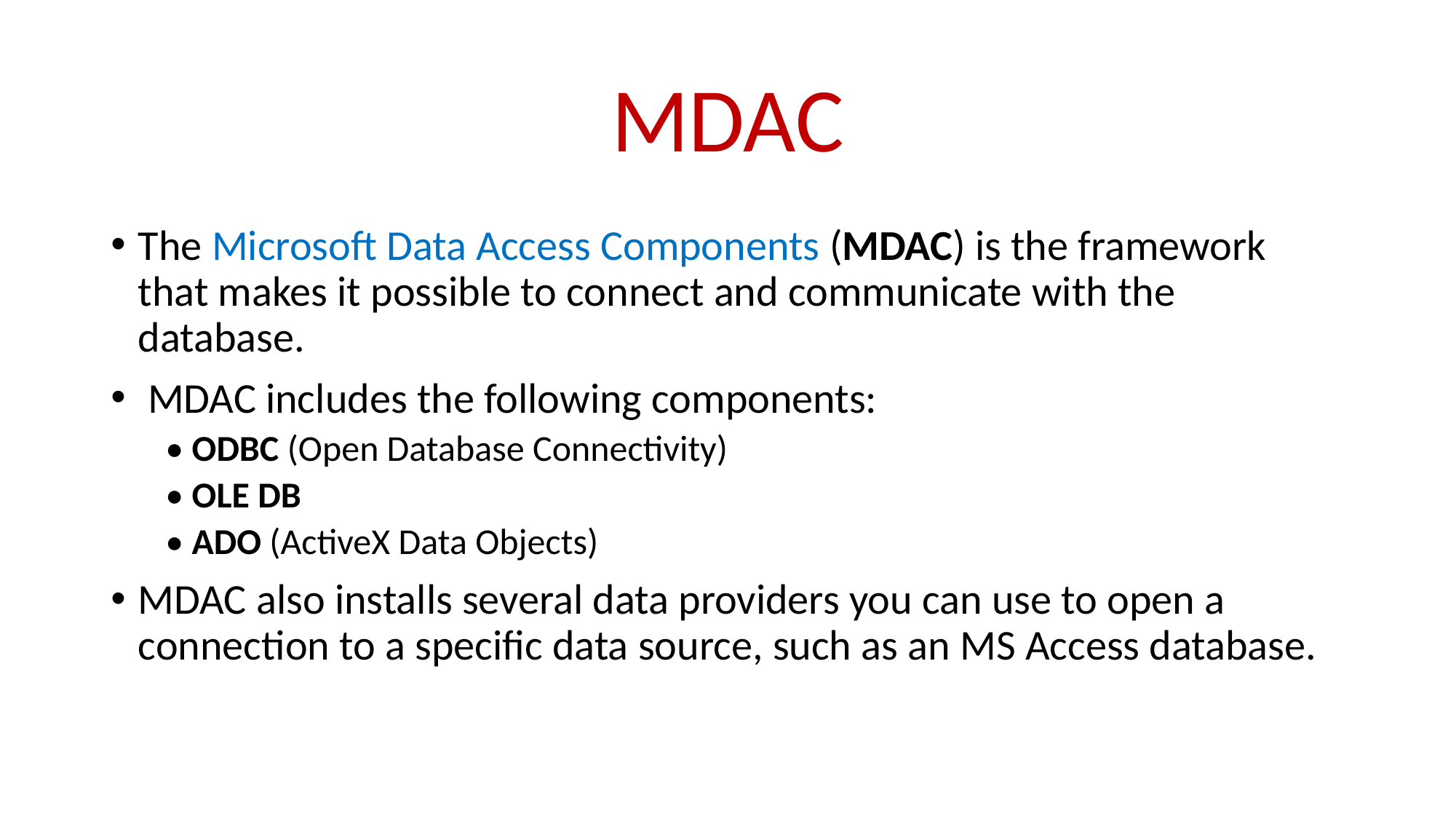

# MDAC
The Microsoft Data Access Components (MDAC) is the framework that makes it possible to connect and communicate with the database.
 MDAC includes the following components:
• ODBC (Open Database Connectivity)
• OLE DB
• ADO (ActiveX Data Objects)
MDAC also installs several data providers you can use to open a connection to a specific data source, such as an MS Access database.